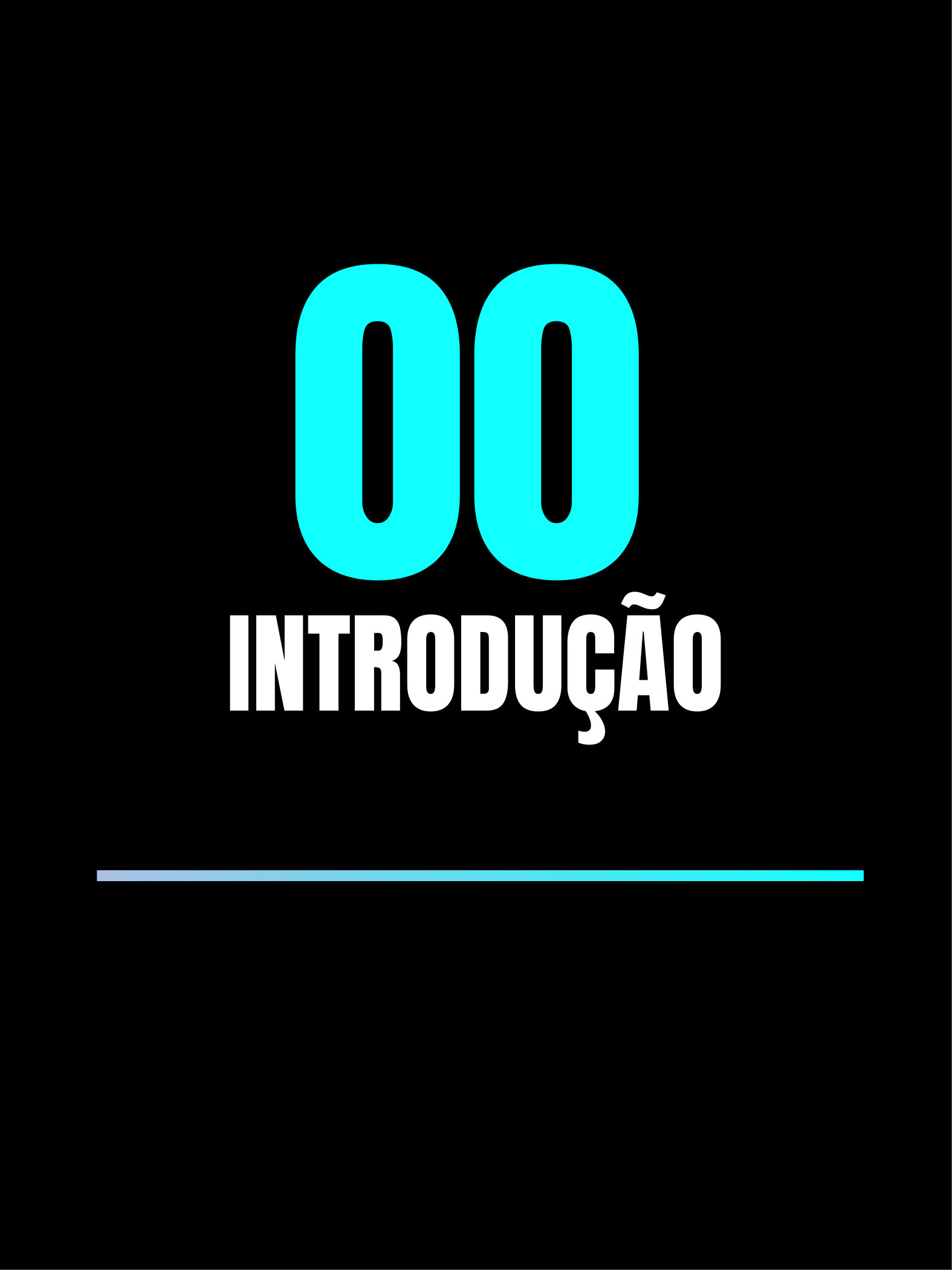

00
INTRODUÇÃO

O MANUAL DEFINITIVO DA CONTA GOV.BR
2